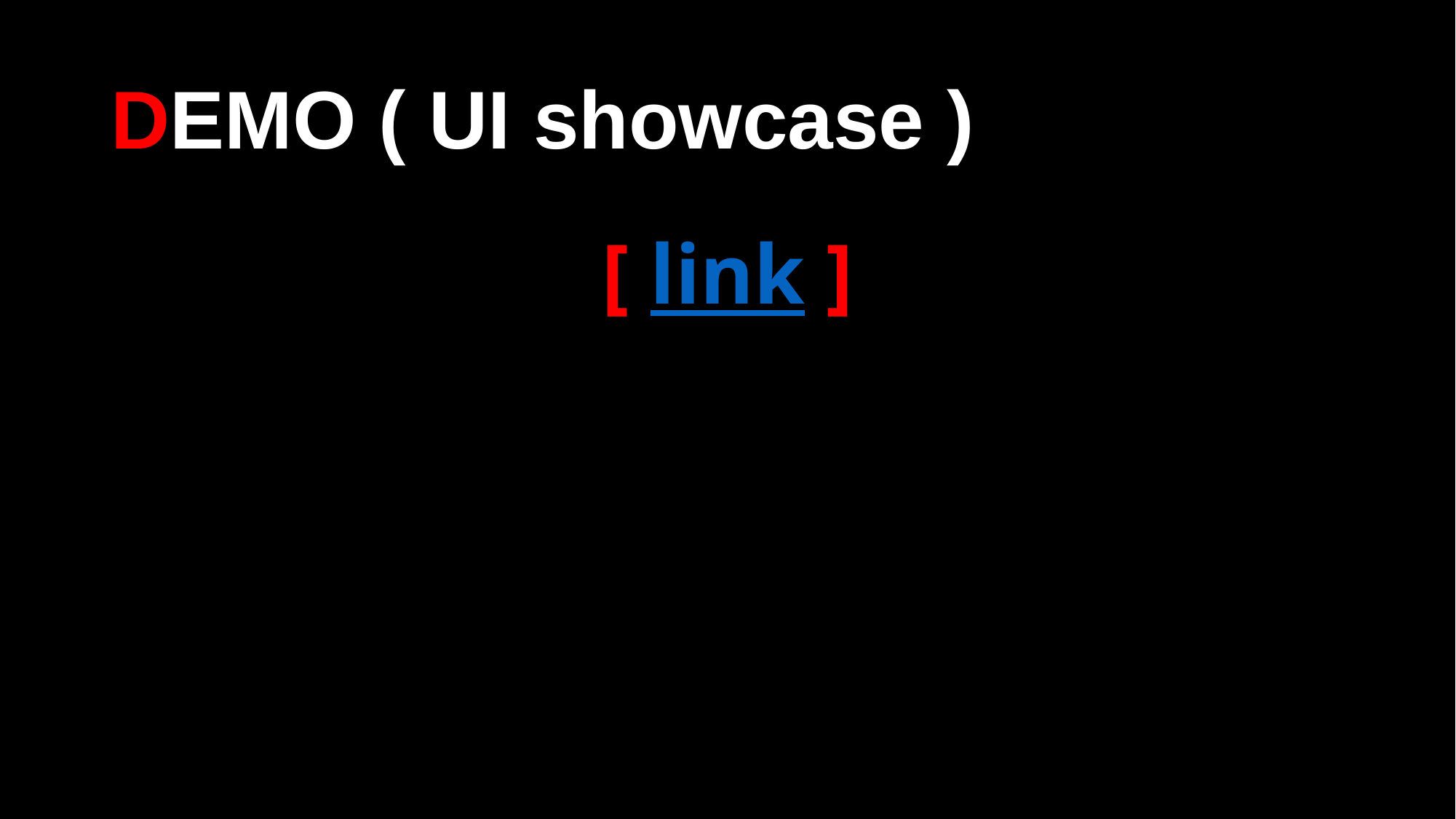

# DEMO ( UI showcase )
[ link ]